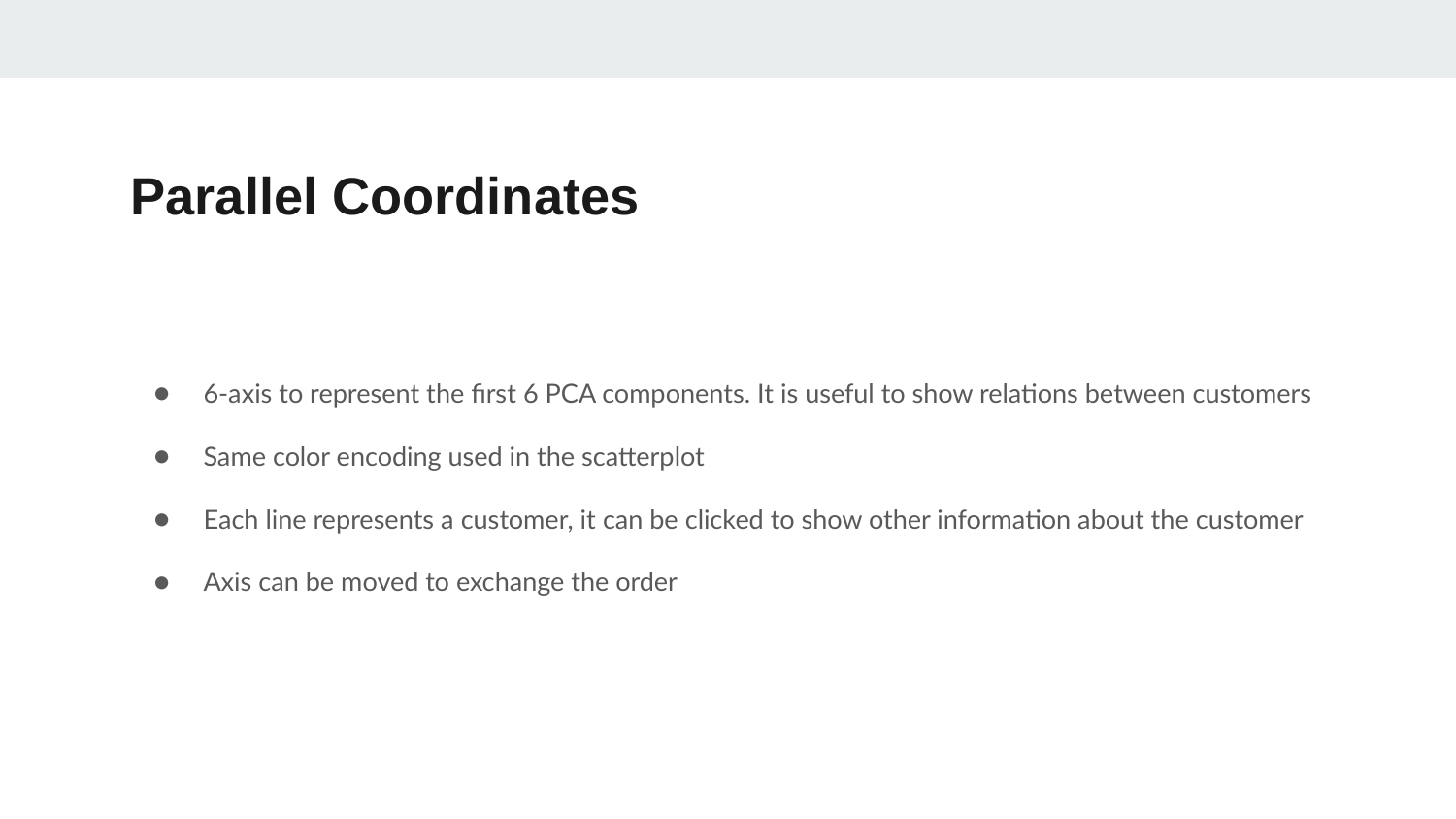

# Parallel Coordinates

6-axis to represent the first 6 PCA components. It is useful to show relations between customers
Same color encoding used in the scatterplot
Each line represents a customer, it can be clicked to show other information about the customer
Axis can be moved to exchange the order